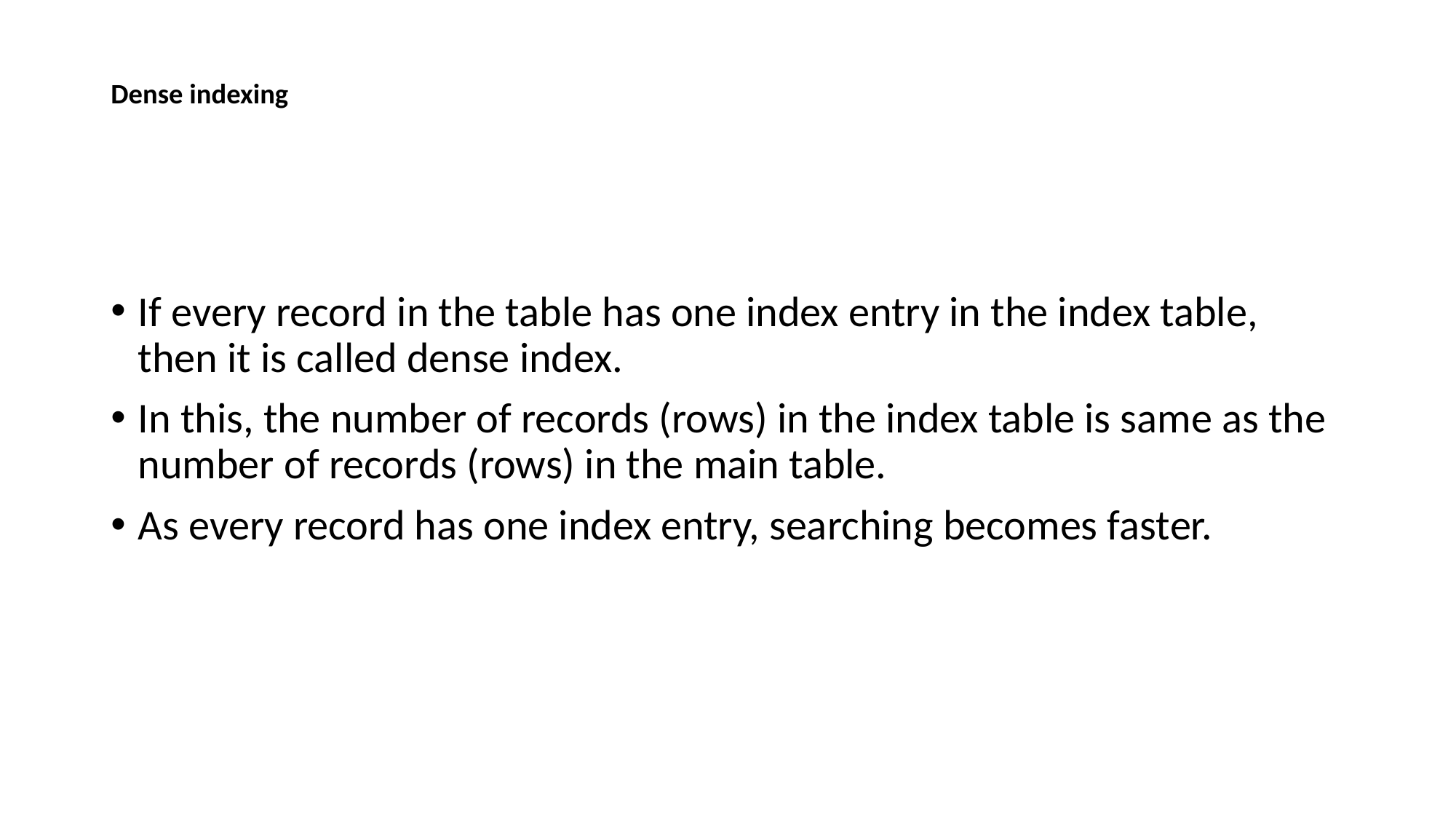

# Dense indexing

If every record in the table has one index entry in the index table, then it is called dense index.
In this, the number of records (rows) in the index table is same as the number of records (rows) in the main table.
As every record has one index entry, searching becomes faster.